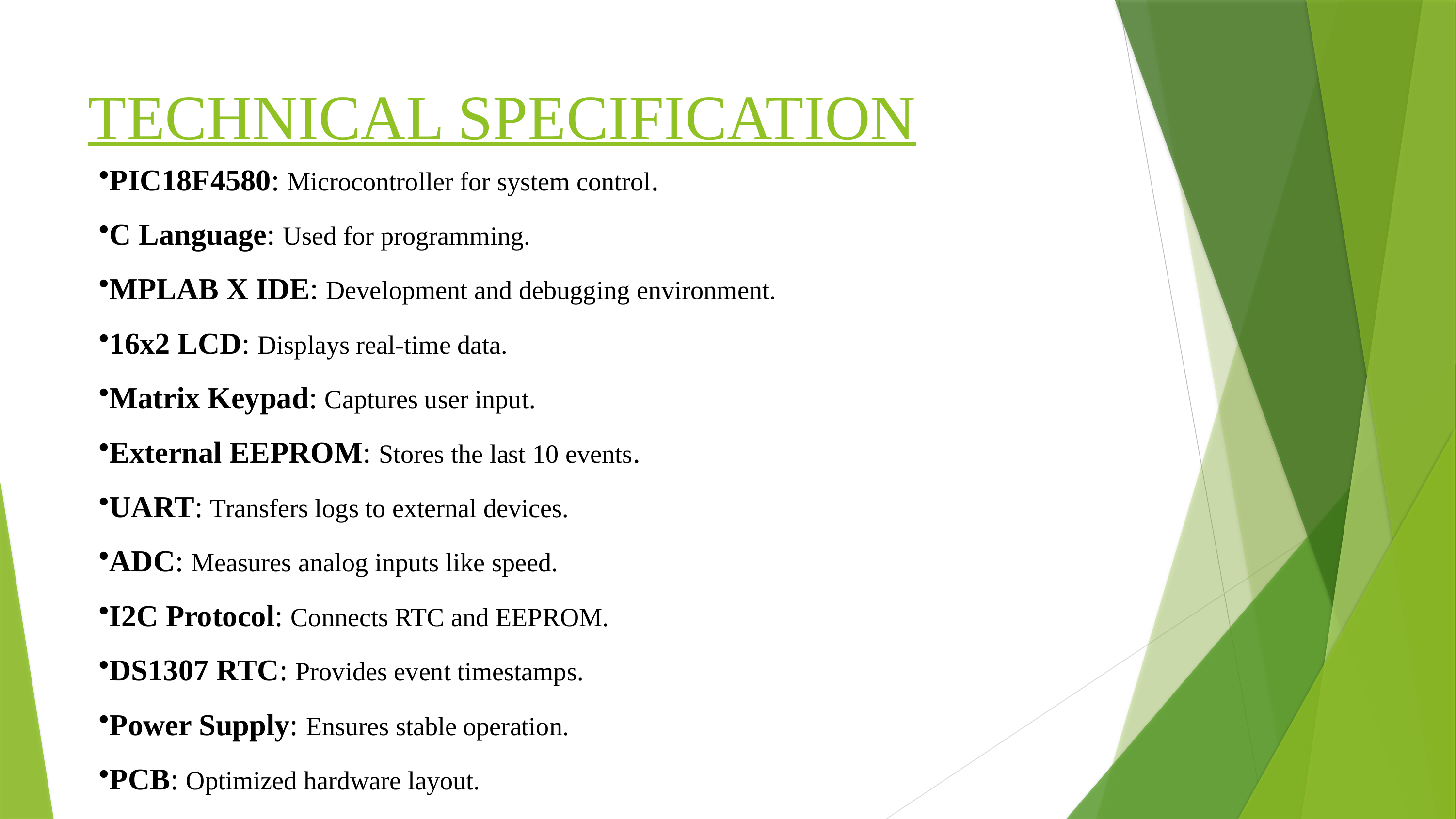

# TECHNICAL SPECIFICATION
PIC18F4580: Microcontroller for system control.
C Language: Used for programming.
MPLAB X IDE: Development and debugging environment.
16x2 LCD: Displays real-time data.
Matrix Keypad: Captures user input.
External EEPROM: Stores the last 10 events.
UART: Transfers logs to external devices.
ADC: Measures analog inputs like speed.
I2C Protocol: Connects RTC and EEPROM.
DS1307 RTC: Provides event timestamps.
Power Supply: Ensures stable operation.
PCB: Optimized hardware layout.